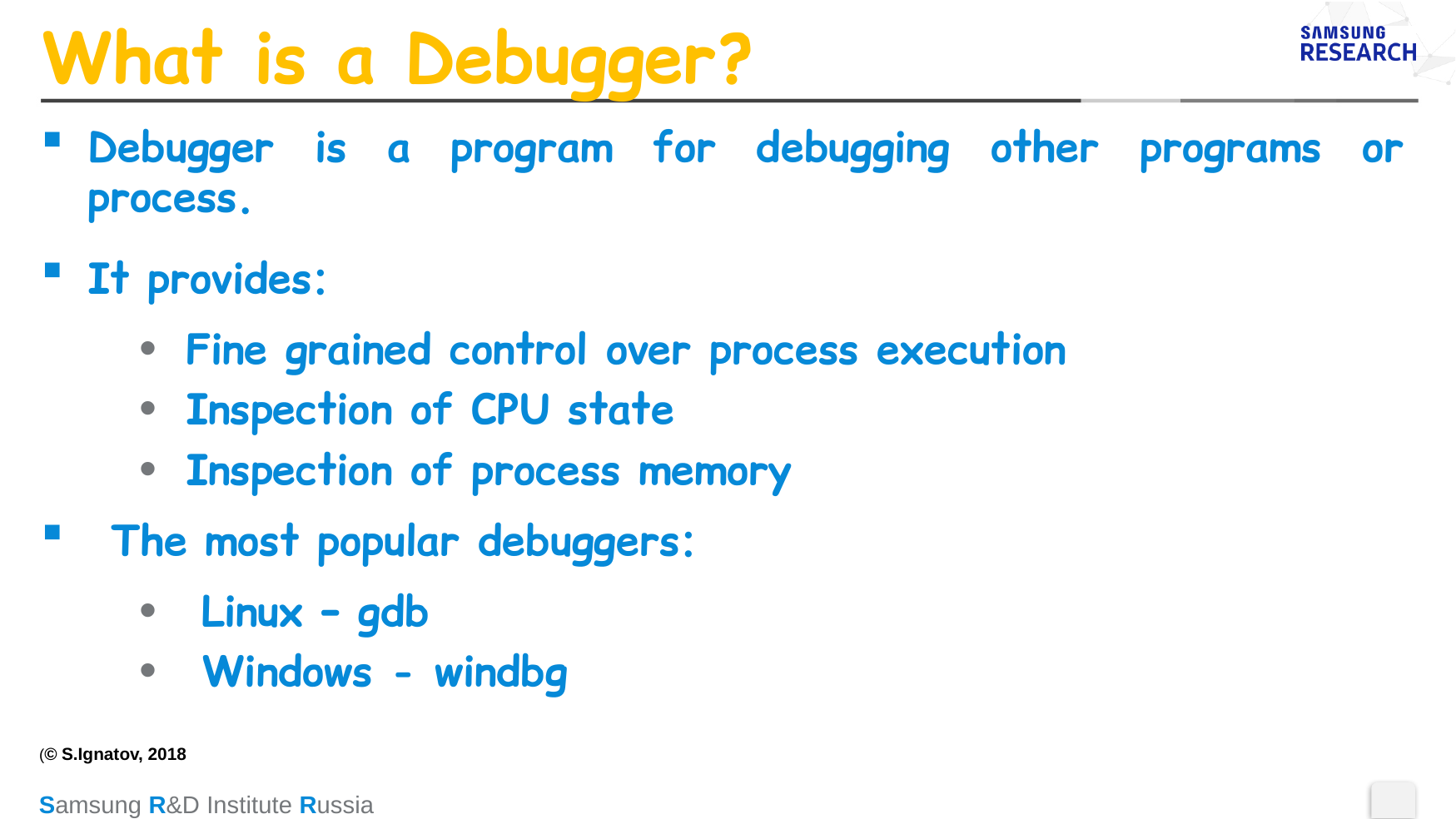

# What is a Debugger?
Debugger is a program for debugging other programs or process.
It provides:
Fine grained control over process execution
Inspection of CPU state
Inspection of process memory
The most popular debuggers:
Linux – gdb
Windows - windbg
(© S.Ignatov, 2018